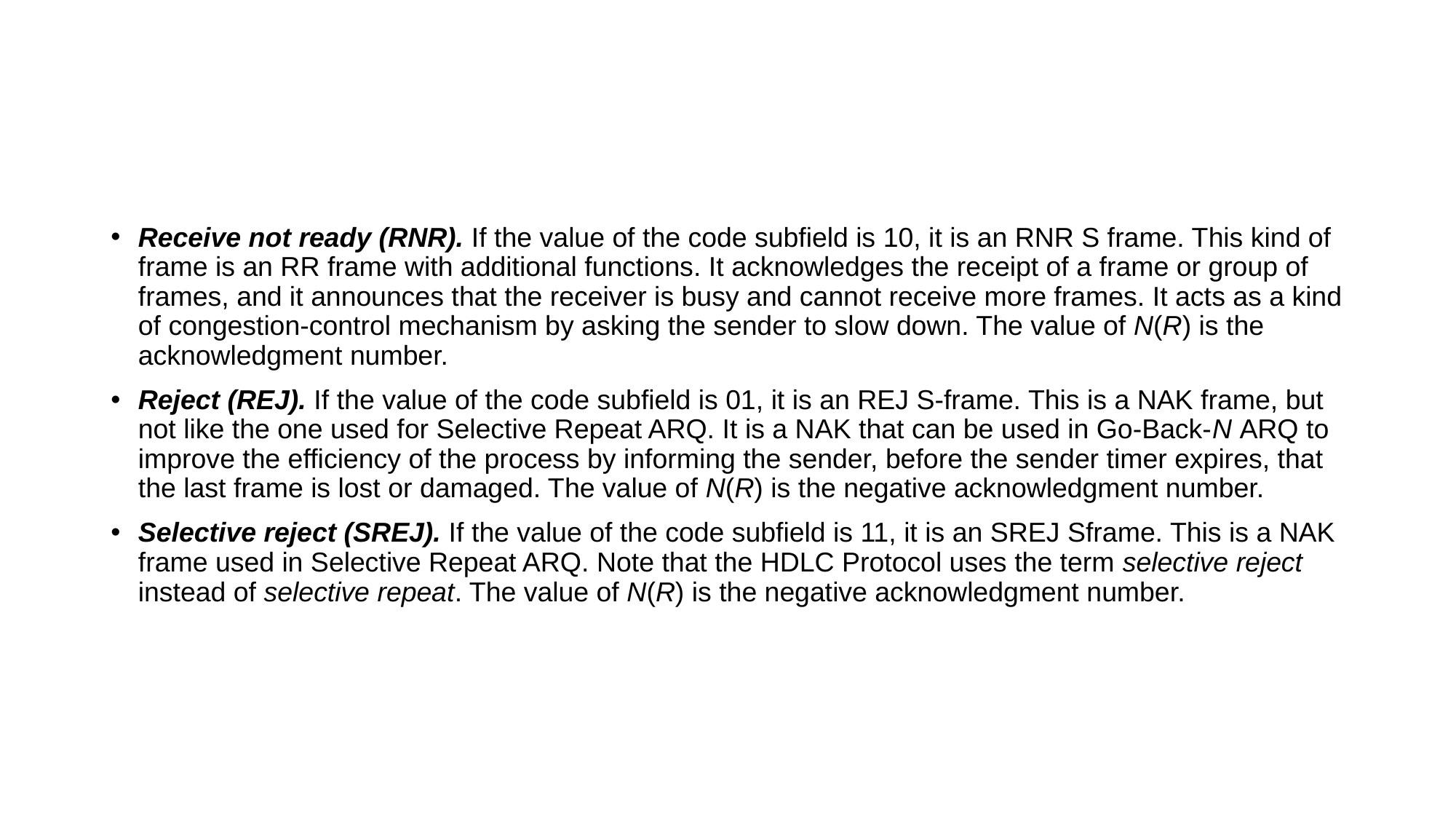

#
Receive not ready (RNR). If the value of the code subfield is 10, it is an RNR S frame. This kind of frame is an RR frame with additional functions. It acknowledges the receipt of a frame or group of frames, and it announces that the receiver is busy and cannot receive more frames. It acts as a kind of congestion-control mechanism by asking the sender to slow down. The value of N(R) is the acknowledgment number.
Reject (REJ). If the value of the code subfield is 01, it is an REJ S-frame. This is a NAK frame, but not like the one used for Selective Repeat ARQ. It is a NAK that can be used in Go-Back-N ARQ to improve the efficiency of the process by informing the sender, before the sender timer expires, that the last frame is lost or damaged. The value of N(R) is the negative acknowledgment number.
Selective reject (SREJ). If the value of the code subfield is 11, it is an SREJ Sframe. This is a NAK frame used in Selective Repeat ARQ. Note that the HDLC Protocol uses the term selective reject instead of selective repeat. The value of N(R) is the negative acknowledgment number.